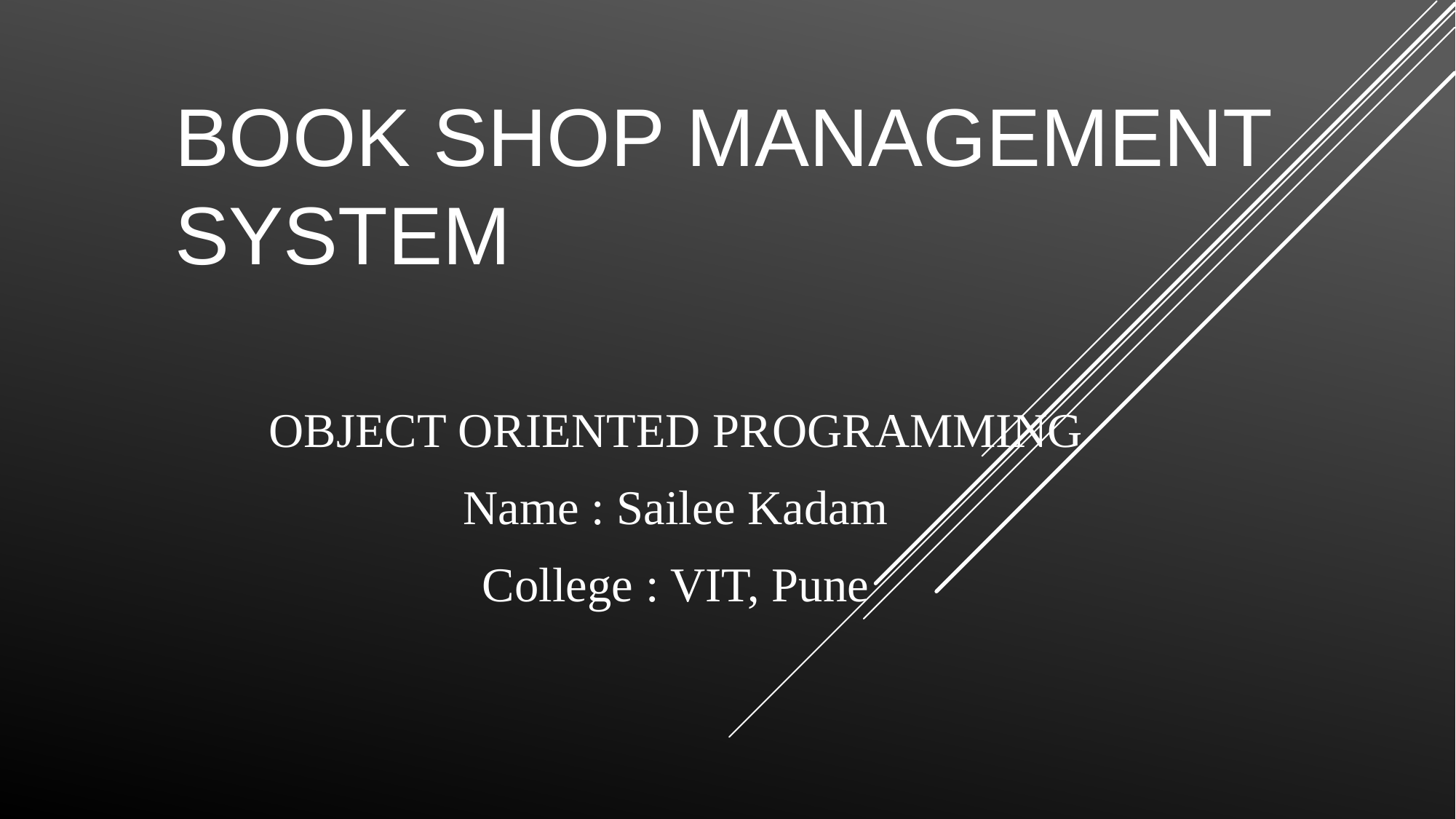

# Book shop management system
OBJECT ORIENTED PROGRAMMING
Name : Sailee Kadam
College : VIT, Pune